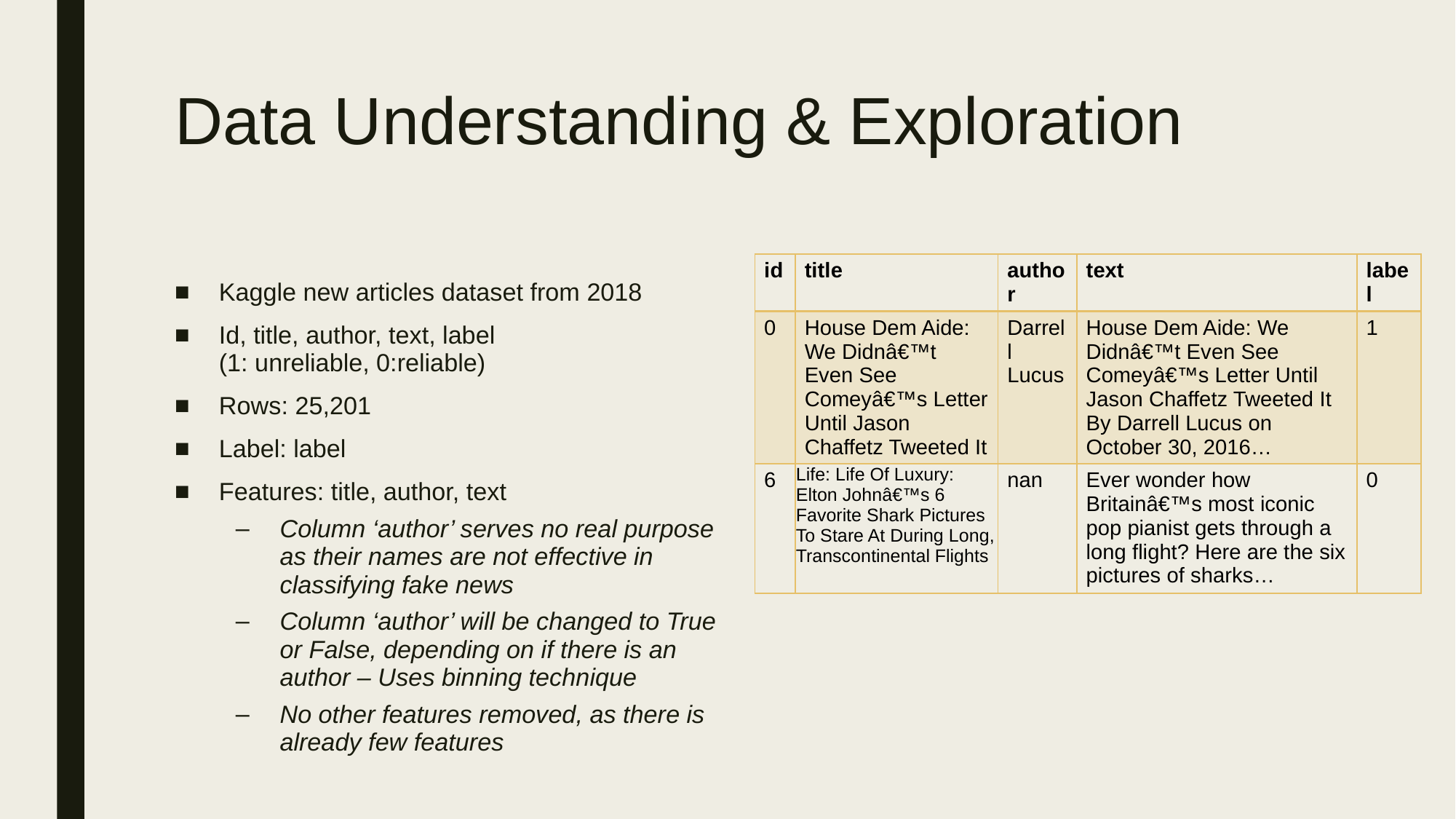

# Data Understanding & Exploration
| id | title | author | text | label |
| --- | --- | --- | --- | --- |
| 0 | House Dem Aide: We Didnâ€™t Even See Comeyâ€™s Letter Until Jason Chaffetz Tweeted It | Darrell Lucus | House Dem Aide: We Didnâ€™t Even See Comeyâ€™s Letter Until Jason Chaffetz Tweeted It By Darrell Lucus on October 30, 2016… | 1 |
| 6 | Life: Life Of Luxury: Elton Johnâ€™s 6 Favorite Shark Pictures To Stare At During Long, Transcontinental Flights | nan | Ever wonder how Britainâ€™s most iconic pop pianist gets through a long flight? Here are the six pictures of sharks… | 0 |
Kaggle new articles dataset from 2018
Id, title, author, text, label
(1: unreliable, 0:reliable)
Rows: 25,201
Label: label
Features: title, author, text
Column ‘author’ serves no real purpose as their names are not effective in classifying fake news
Column ‘author’ will be changed to True or False, depending on if there is an author – Uses binning technique
No other features removed, as there is already few features